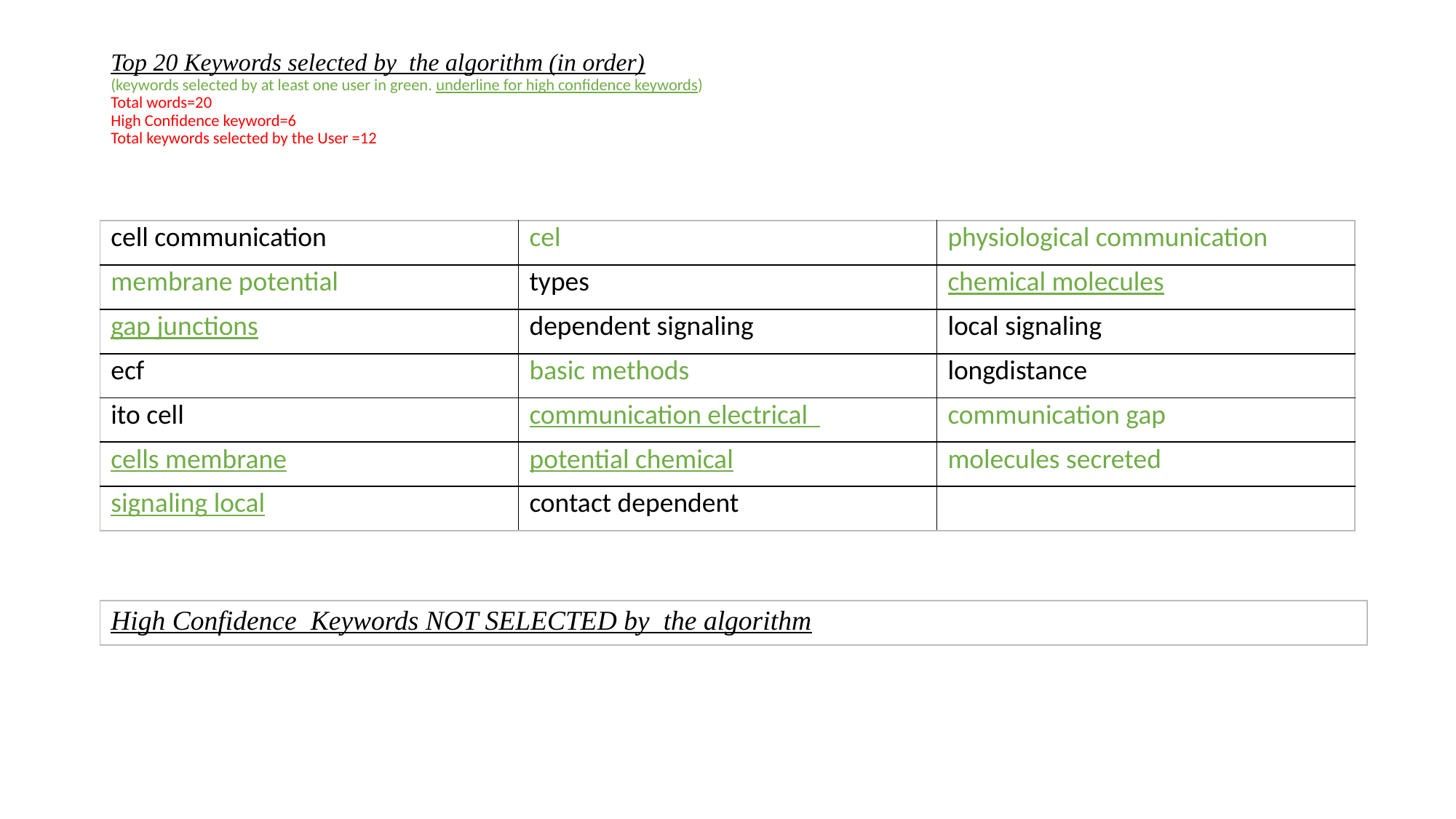

# Top 20 Keywords selected by  the algorithm (in order) (keywords selected by at least one user in green. underline for high confidence keywords) Total words=20 High Confidence keyword=6 Total keywords selected by the User =12
| cell communication | cel | physiological communication |
| --- | --- | --- |
| membrane potential | types | chemical molecules |
| gap junctions | dependent signaling | local signaling |
| ecf | basic methods | longdistance |
| ito cell | communication electrical | communication gap |
| cells membrane | potential chemical | molecules secreted |
| signaling local | contact dependent |  |
| High Confidence Keywords NOT SELECTED by the algorithm |
| --- |